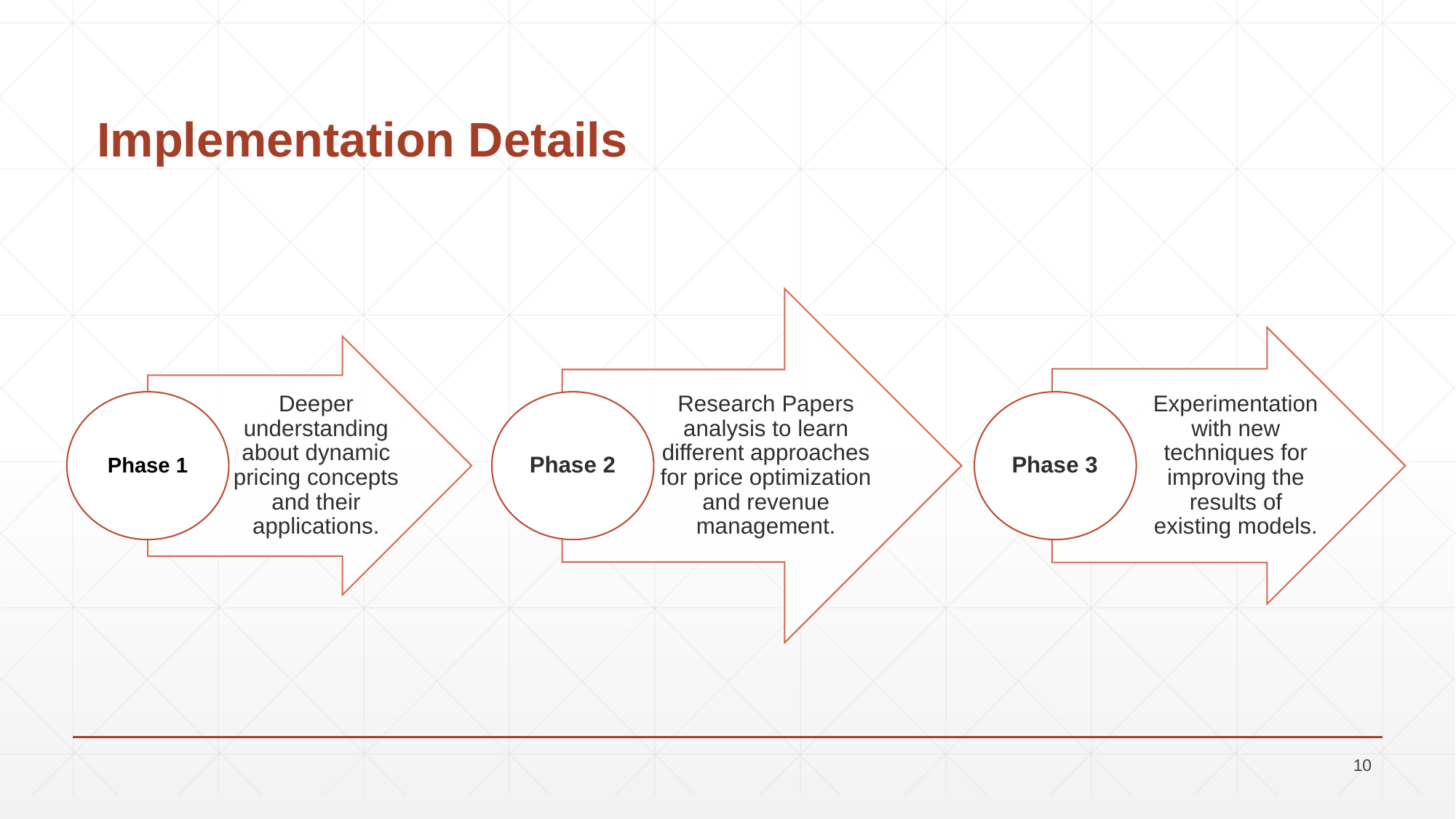

# Implementation Details

Experimentation with new techniques for improving the results of existing models.
Deeper understanding about dynamic pricing concepts and their applications.
Research Papers analysis to learn different approaches for price optimization and revenue management.

Phase 1
Phase 2
Phase 3
10